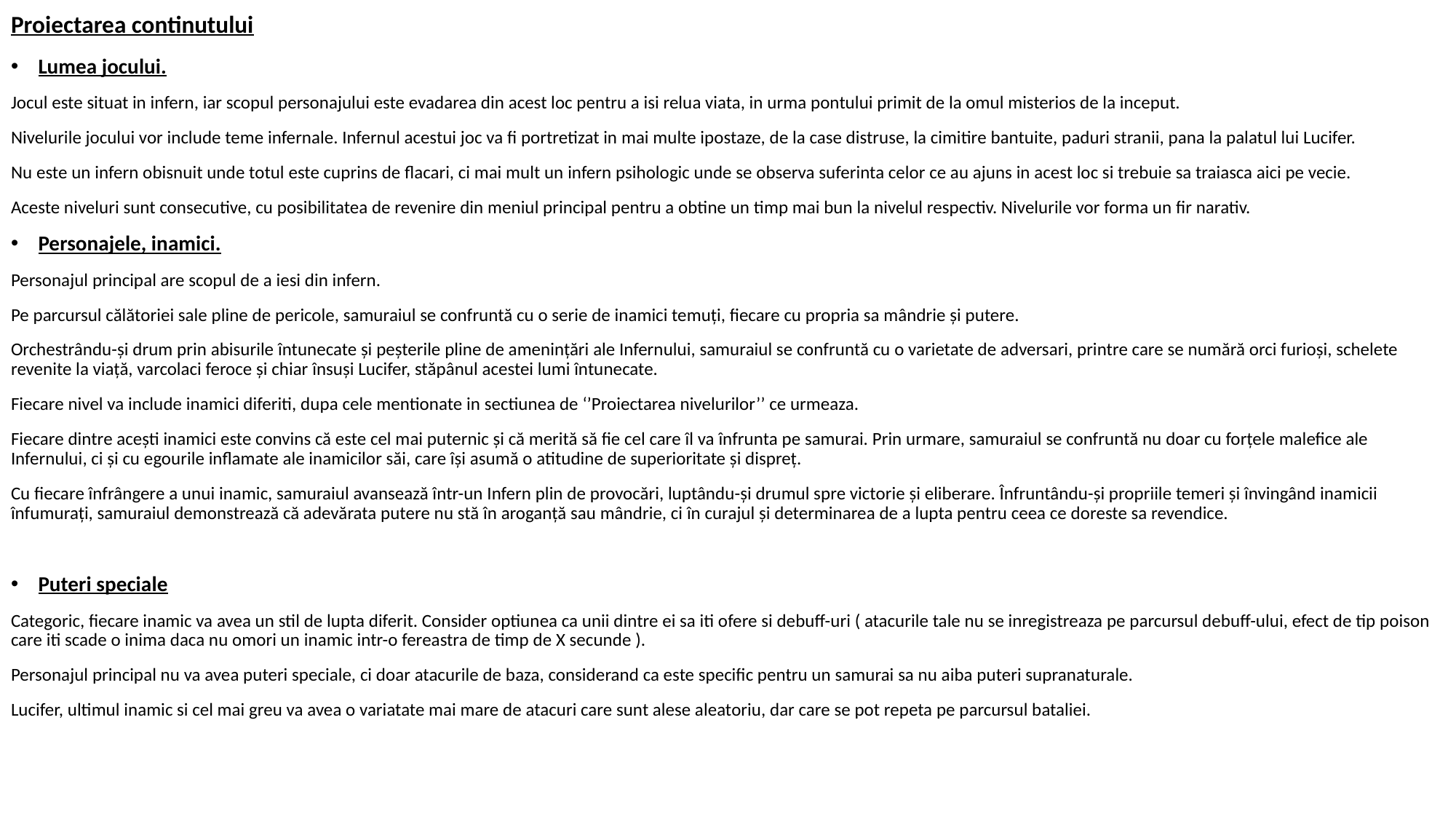

# Proiectarea continutului
Lumea jocului.
Jocul este situat in infern, iar scopul personajului este evadarea din acest loc pentru a isi relua viata, in urma pontului primit de la omul misterios de la inceput.
Nivelurile jocului vor include teme infernale. Infernul acestui joc va fi portretizat in mai multe ipostaze, de la case distruse, la cimitire bantuite, paduri stranii, pana la palatul lui Lucifer.
Nu este un infern obisnuit unde totul este cuprins de flacari, ci mai mult un infern psihologic unde se observa suferinta celor ce au ajuns in acest loc si trebuie sa traiasca aici pe vecie.
Aceste niveluri sunt consecutive, cu posibilitatea de revenire din meniul principal pentru a obtine un timp mai bun la nivelul respectiv. Nivelurile vor forma un fir narativ.
Personajele, inamici.
Personajul principal are scopul de a iesi din infern.
Pe parcursul călătoriei sale pline de pericole, samuraiul se confruntă cu o serie de inamici temuți, fiecare cu propria sa mândrie și putere.
Orchestrându-și drum prin abisurile întunecate și peșterile pline de amenințări ale Infernului, samuraiul se confruntă cu o varietate de adversari, printre care se numără orci furioși, schelete revenite la viață, varcolaci feroce și chiar însuși Lucifer, stăpânul acestei lumi întunecate.
Fiecare nivel va include inamici diferiti, dupa cele mentionate in sectiunea de ‘’Proiectarea nivelurilor’’ ce urmeaza.
Fiecare dintre acești inamici este convins că este cel mai puternic și că merită să fie cel care îl va înfrunta pe samurai. Prin urmare, samuraiul se confruntă nu doar cu forțele malefice ale Infernului, ci și cu egourile inflamate ale inamicilor săi, care își asumă o atitudine de superioritate și dispreț.
Cu fiecare înfrângere a unui inamic, samuraiul avansează într-un Infern plin de provocări, luptându-și drumul spre victorie și eliberare. Înfruntându-și propriile temeri și învingând inamicii înfumurați, samuraiul demonstrează că adevărata putere nu stă în aroganță sau mândrie, ci în curajul și determinarea de a lupta pentru ceea ce doreste sa revendice.

Puteri speciale
Categoric, fiecare inamic va avea un stil de lupta diferit. Consider optiunea ca unii dintre ei sa iti ofere si debuff-uri ( atacurile tale nu se inregistreaza pe parcursul debuff-ului, efect de tip poison care iti scade o inima daca nu omori un inamic intr-o fereastra de timp de X secunde ).
Personajul principal nu va avea puteri speciale, ci doar atacurile de baza, considerand ca este specific pentru un samurai sa nu aiba puteri supranaturale.
Lucifer, ultimul inamic si cel mai greu va avea o variatate mai mare de atacuri care sunt alese aleatoriu, dar care se pot repeta pe parcursul bataliei.